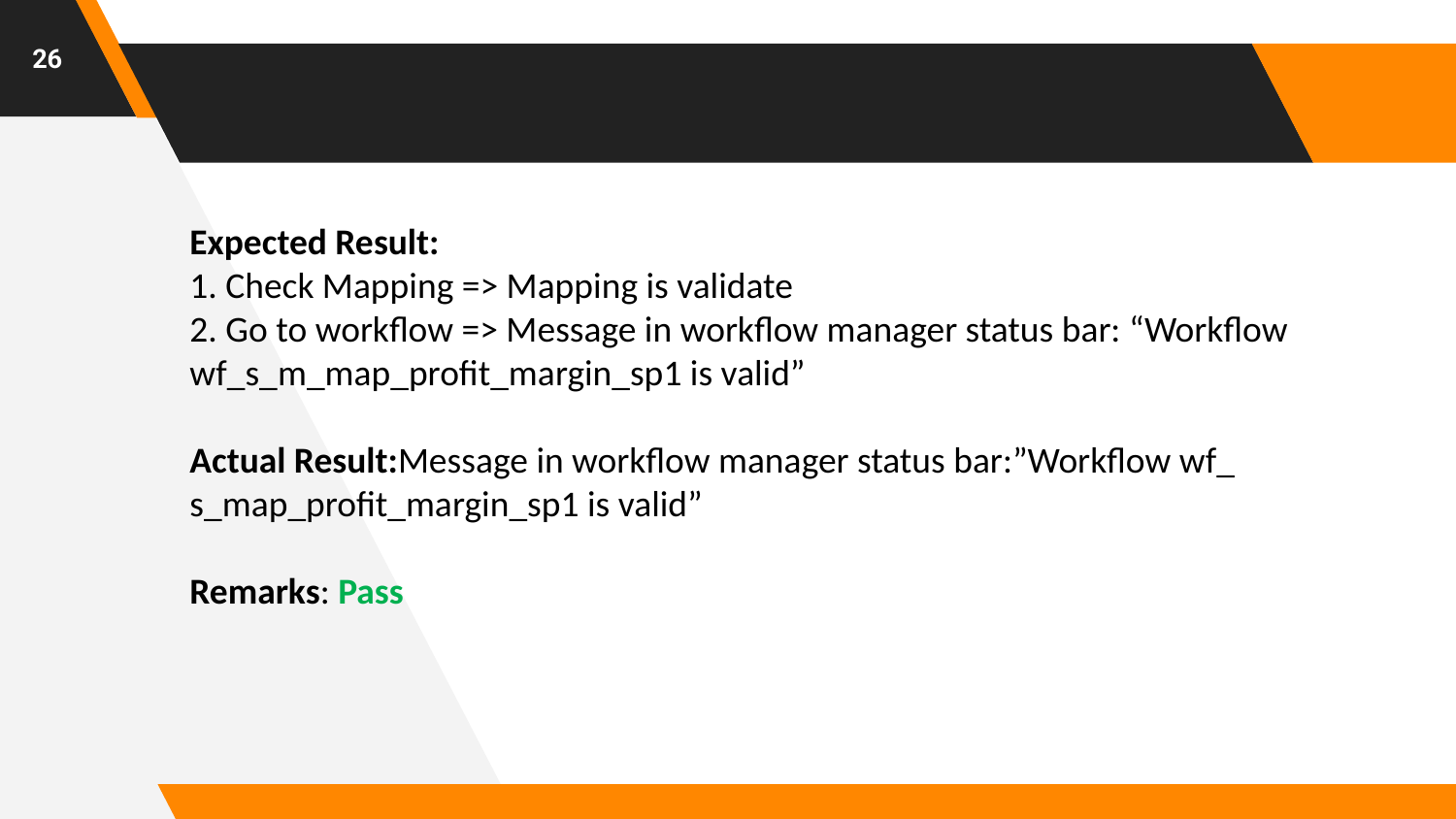

26
Expected Result:
1. Check Mapping => Mapping is validate
2. Go to workflow => Message in workflow manager status bar: “Workflow wf_s_m_map_profit_margin_sp1 is valid”

Actual Result:Message in workflow manager status bar:”Workflow wf_ s_map_profit_margin_sp1 is valid”

Remarks: Pass